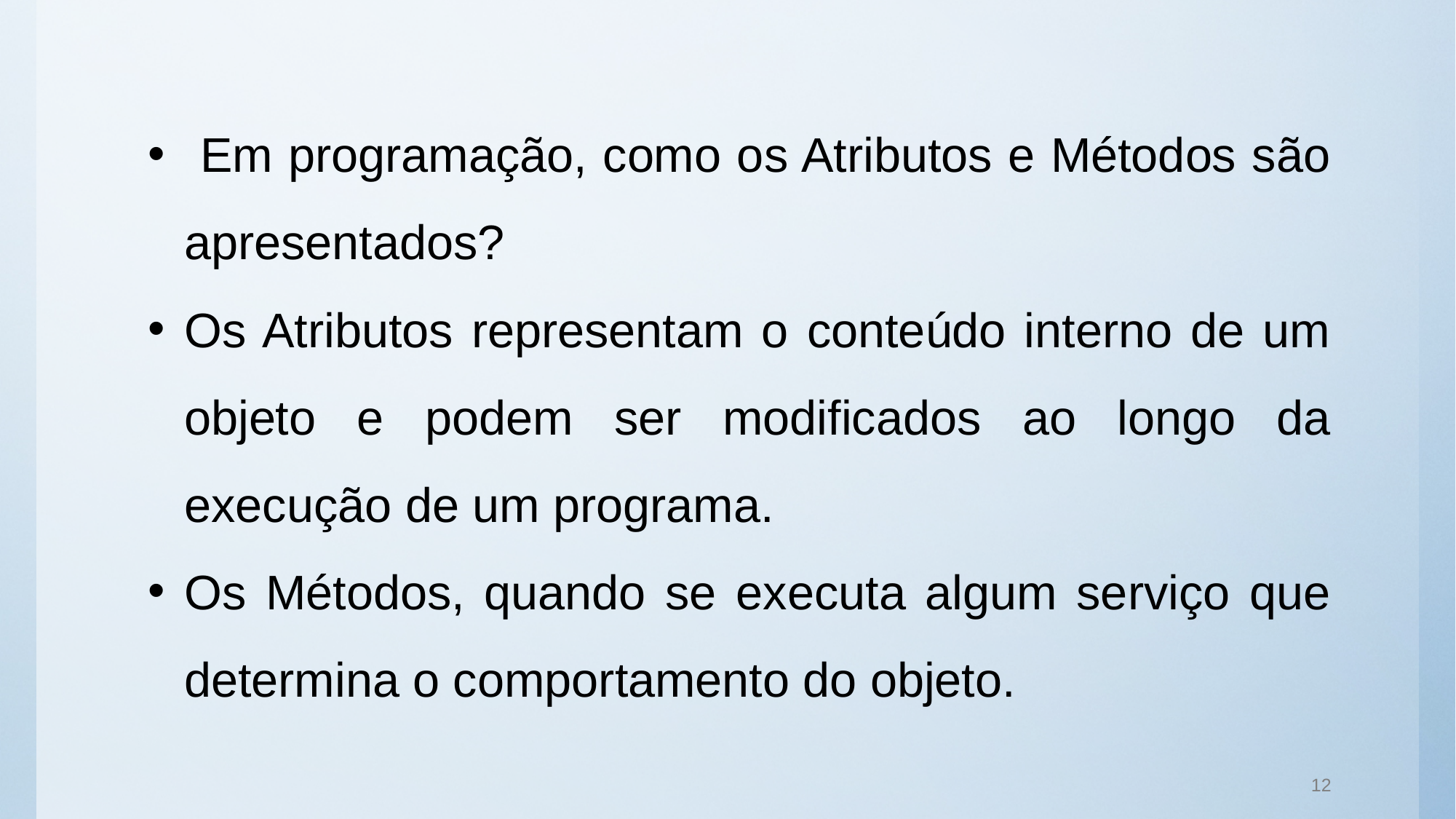

Em programação, como os Atributos e Métodos são apresentados?
Os Atributos representam o conteúdo interno de um objeto e podem ser modificados ao longo da execução de um programa.
Os Métodos, quando se executa algum serviço que determina o comportamento do objeto.
12